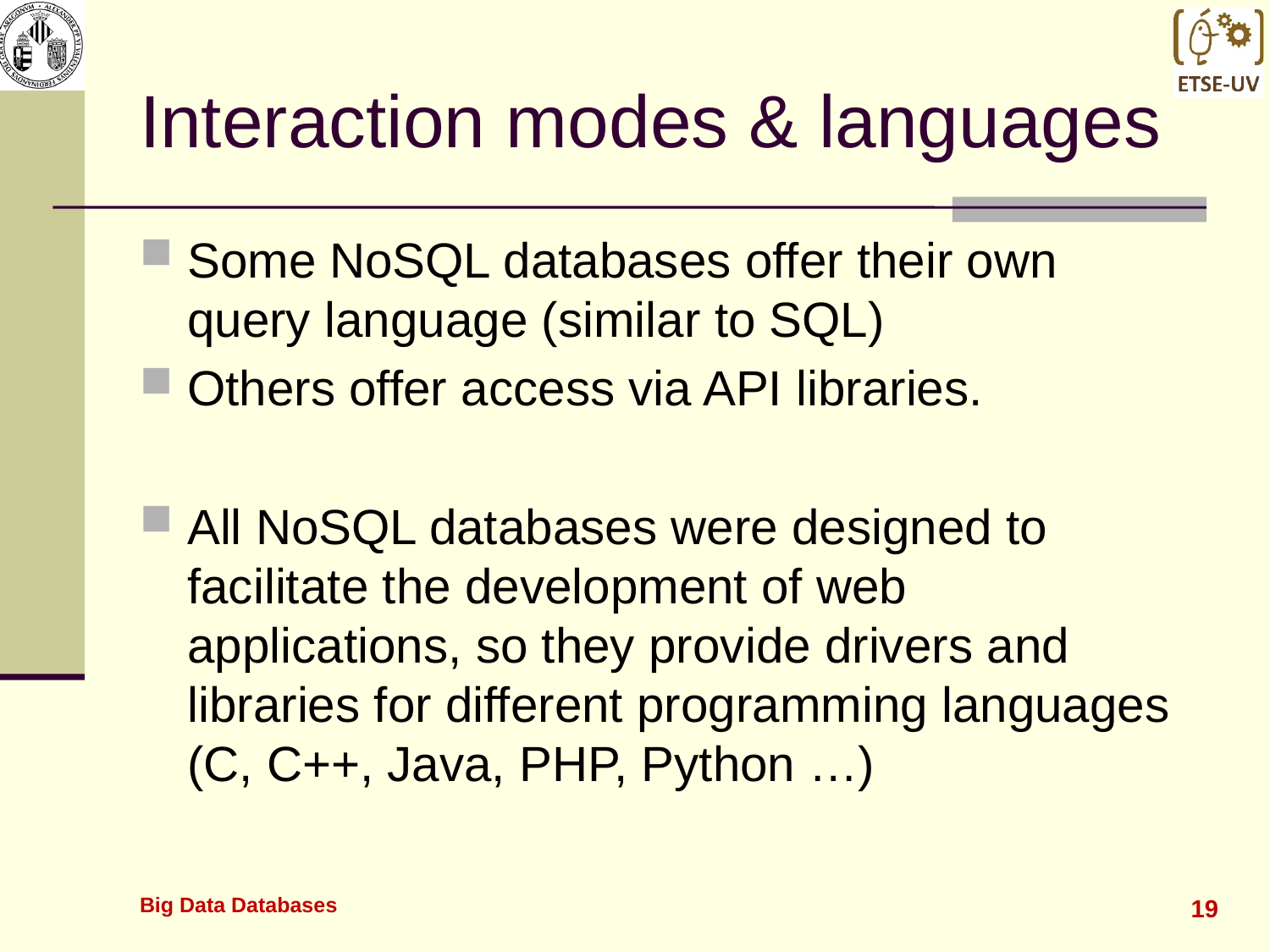

# Interaction modes & languages
Some NoSQL databases offer their own query language (similar to SQL)
Others offer access via API libraries.

All NoSQL databases were designed to facilitate the development of web applications, so they provide drivers and libraries for different programming languages (C, C++, Java, PHP, Python …)
Big Data Databases
19